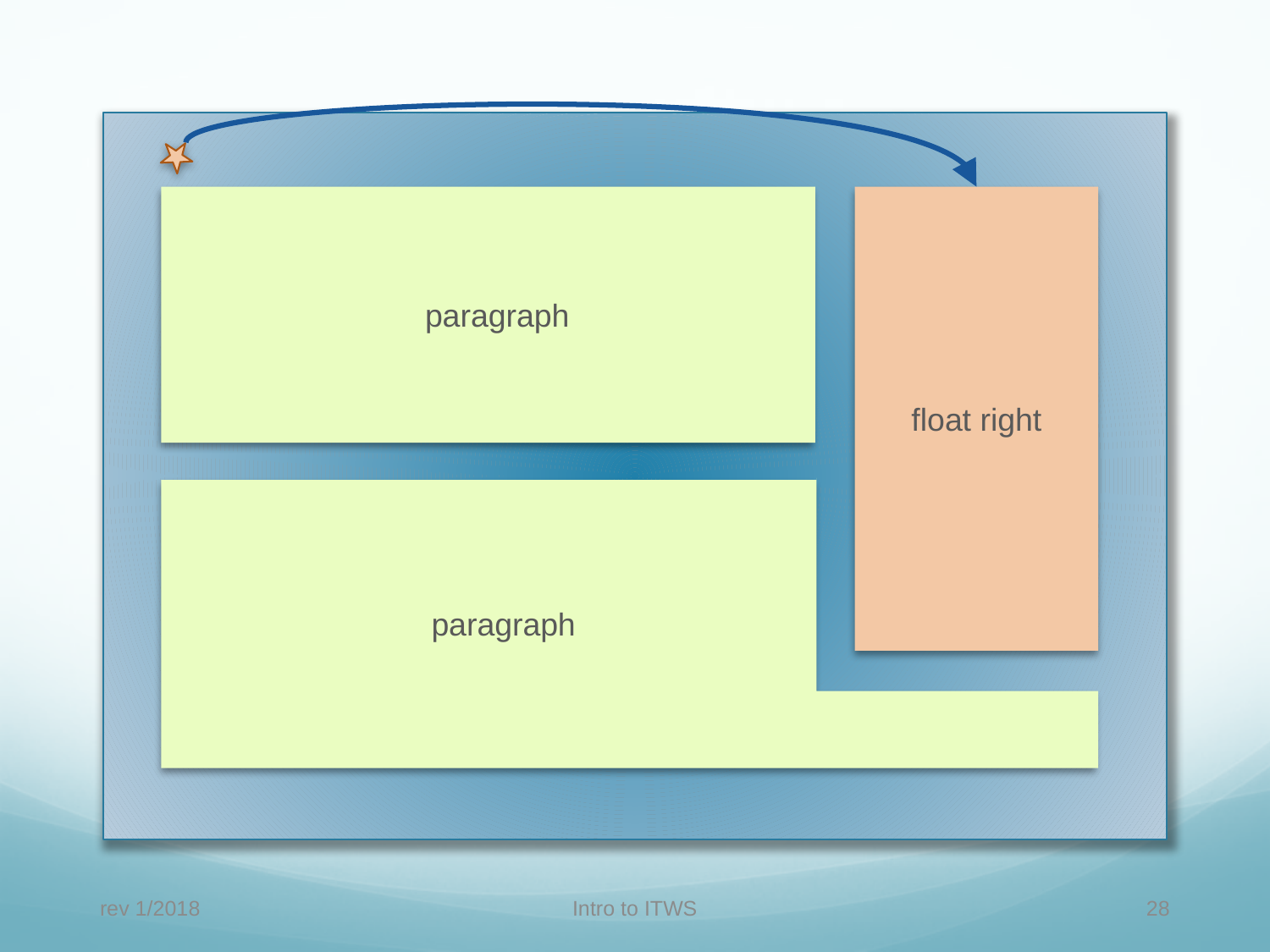

paragraph
float right
                             paragraph
rev 1/2018
Intro to ITWS
28